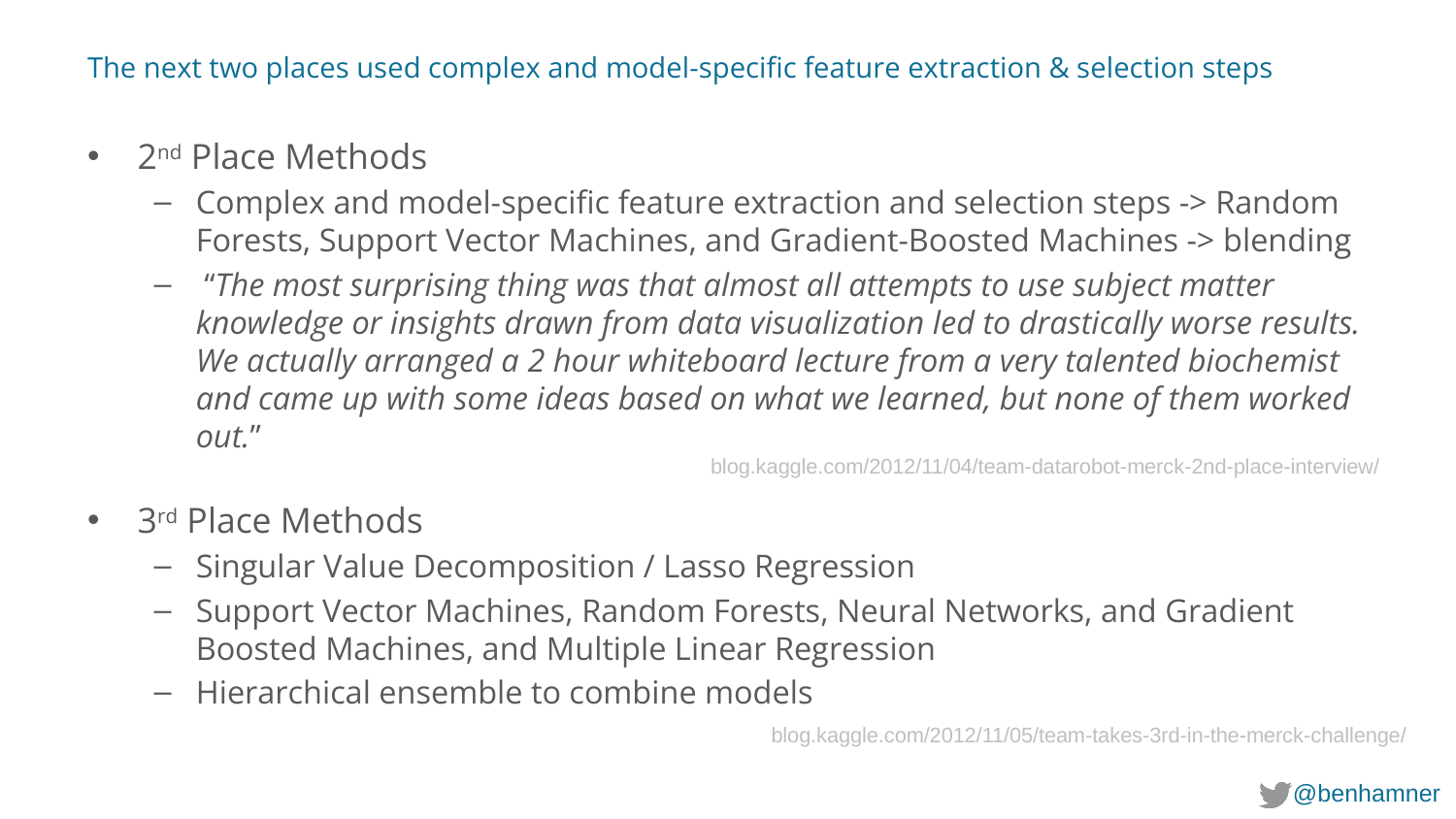

# The next two places used complex and model-specific feature extraction & selection steps
2nd Place Methods
Complex and model-specific feature extraction and selection steps -> Random Forests, Support Vector Machines, and Gradient-Boosted Machines -> blending
 “The most surprising thing was that almost all attempts to use subject matter knowledge or insights drawn from data visualization led to drastically worse results. We actually arranged a 2 hour whiteboard lecture from a very talented biochemist and came up with some ideas based on what we learned, but none of them worked out.”
3rd Place Methods
Singular Value Decomposition / Lasso Regression
Support Vector Machines, Random Forests, Neural Networks, and Gradient Boosted Machines, and Multiple Linear Regression
Hierarchical ensemble to combine models
blog.kaggle.com/2012/11/04/team-datarobot-merck-2nd-place-interview/
blog.kaggle.com/2012/11/05/team-takes-3rd-in-the-merck-challenge/